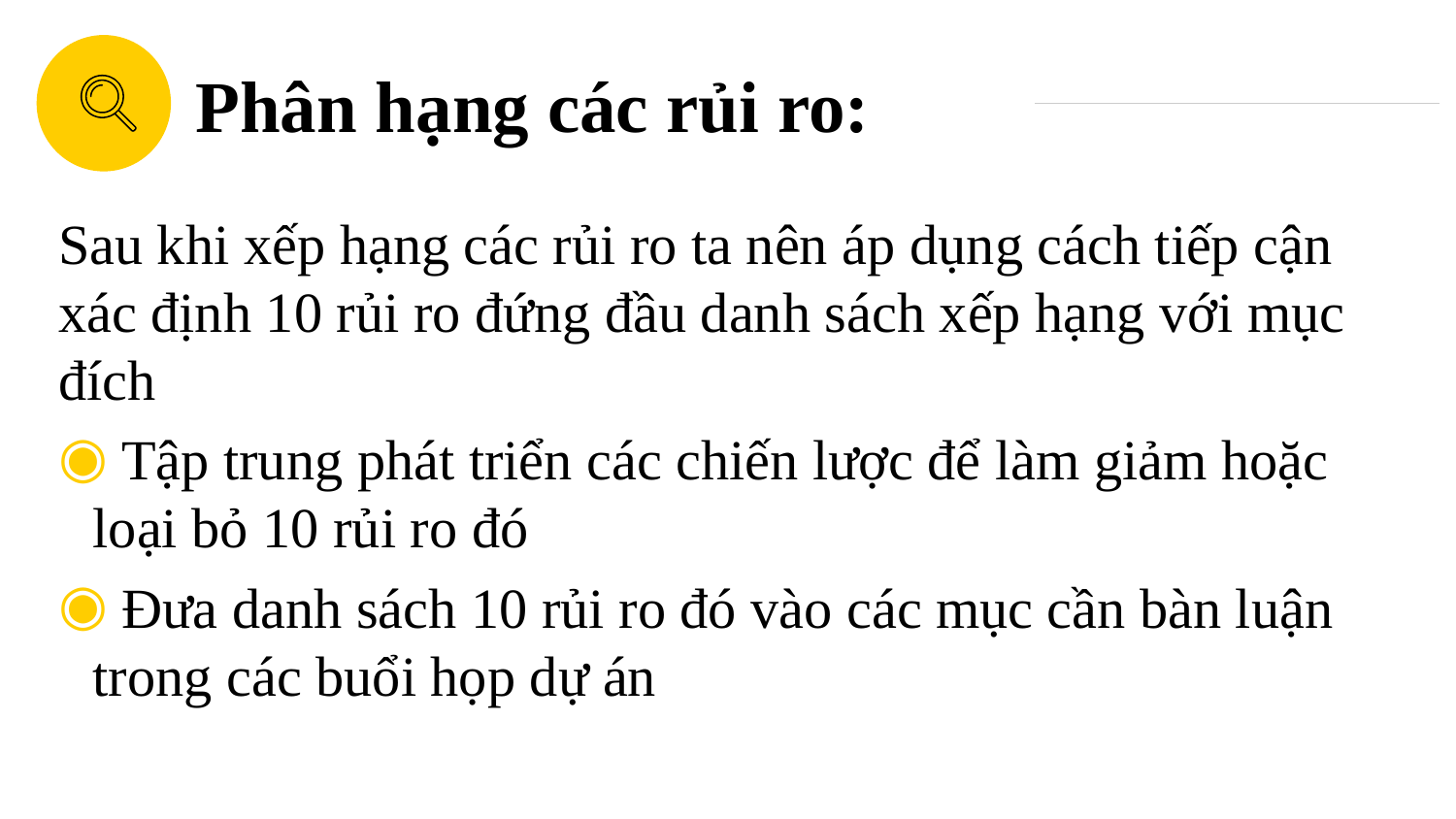

Phân hạng các rủi ro:

Sau khi xếp hạng các rủi ro ta nên áp dụng cách tiếp cận xác định 10 rủi ro đứng đầu danh sách xếp hạng với mục đích
 Tập trung phát triển các chiến lược để làm giảm hoặc loại bỏ 10 rủi ro đó
 Đưa danh sách 10 rủi ro đó vào các mục cần bàn luận trong các buổi họp dự án